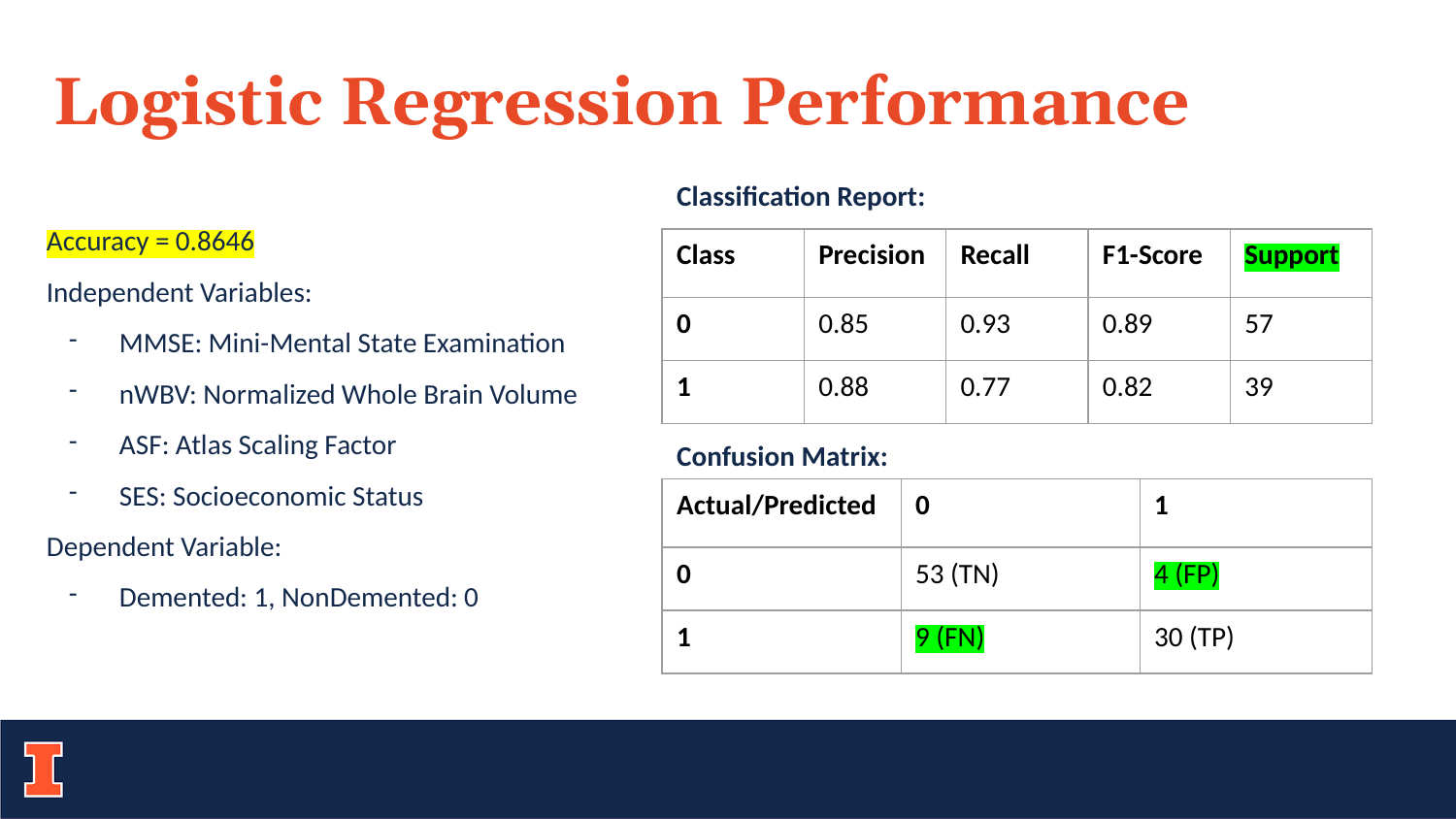

Logistic Regression Performance
Classification Report:
Accuracy = 0.8646
Independent Variables:
MMSE: Mini-Mental State Examination
nWBV: Normalized Whole Brain Volume
ASF: Atlas Scaling Factor
SES: Socioeconomic Status
Dependent Variable:
Demented: 1, NonDemented: 0
| Class | Precision | Recall | F1-Score | Support |
| --- | --- | --- | --- | --- |
| 0 | 0.85 | 0.93 | 0.89 | 57 |
| 1 | 0.88 | 0.77 | 0.82 | 39 |
Confusion Matrix:
| Actual/Predicted | 0 | 1 |
| --- | --- | --- |
| 0 | 53 (TN) | 4 (FP) |
| 1 | 9 (FN) | 30 (TP) |